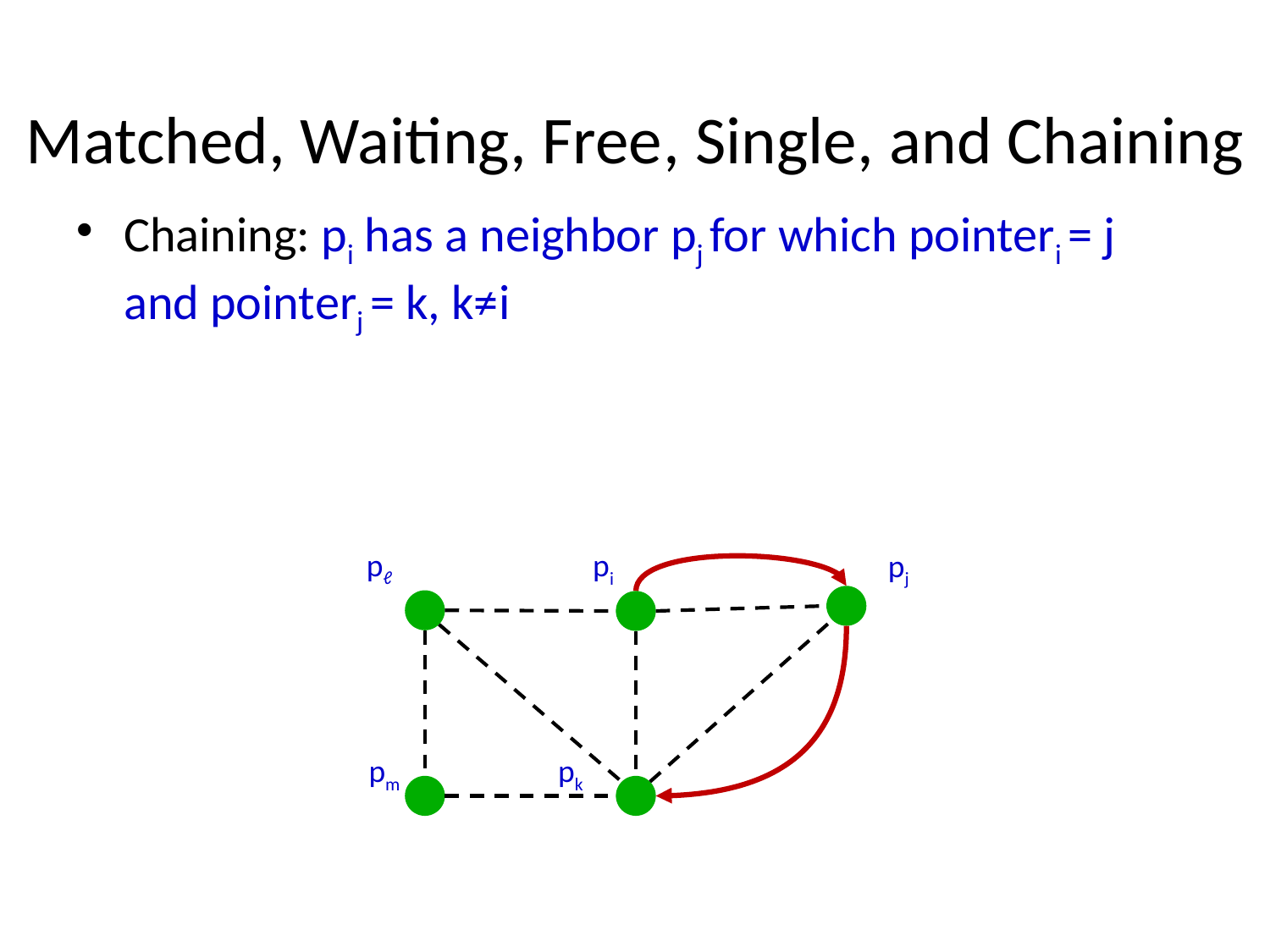

# Matched, Waiting, Free, Single, and Chaining
Chaining: pi has a neighbor pj for which pointeri = j and pointerj = k, k≠i
pℓ
pi
pj

pm
pk